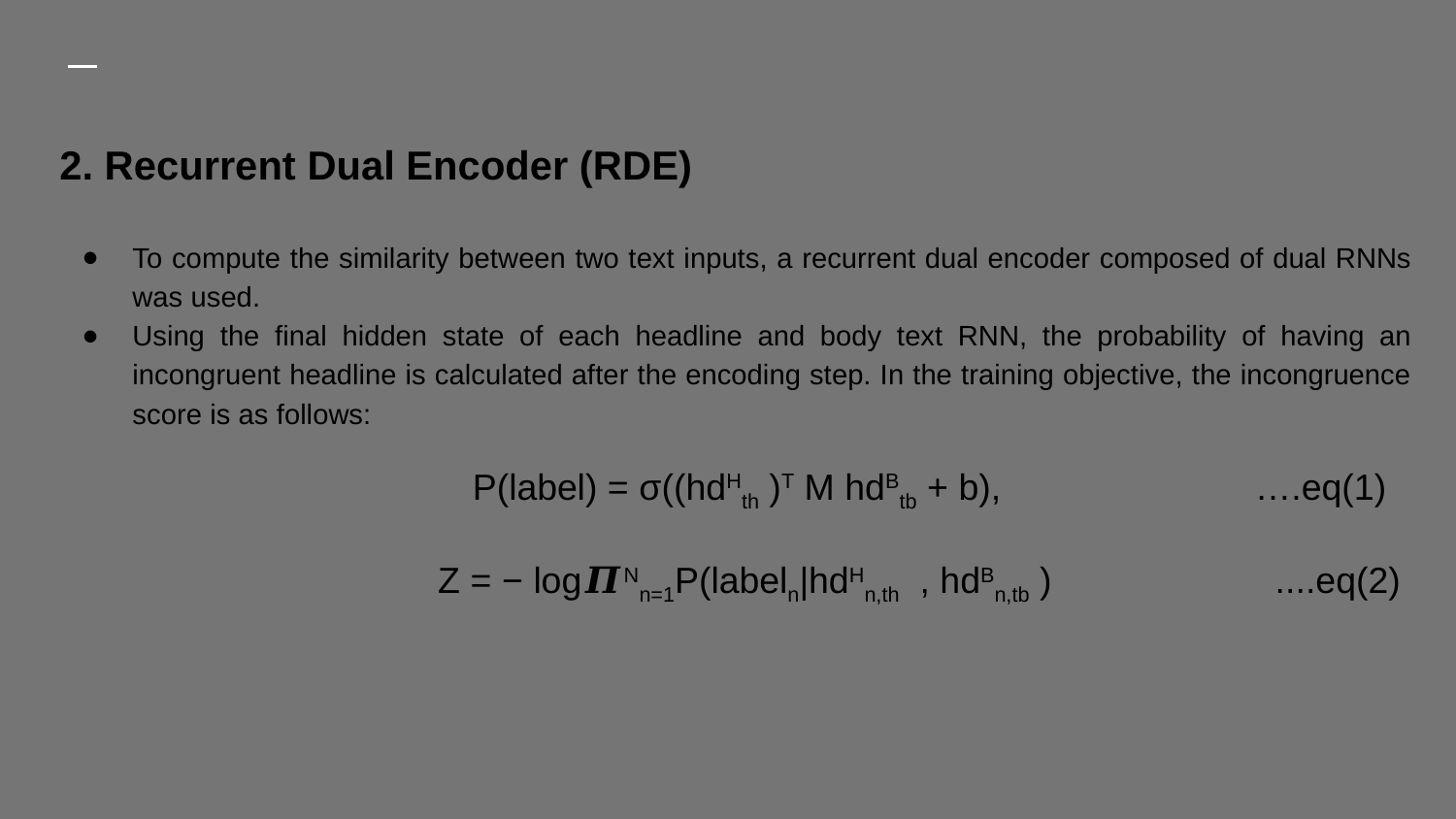

# 2. Recurrent Dual Encoder (RDE)

To compute the similarity between two text inputs, a recurrent dual encoder composed of dual RNNs was used.
Using the final hidden state of each headline and body text RNN, the probability of having an incongruent headline is calculated after the encoding step. In the training objective, the incongruence score is as follows:

                                       P(label) = σ((hdHth )T M hdBtb + b),                         ….eq(1)

                                    Z = − log𝜫Nn=1P(labeln|hdHn,th  , hdBn,tb )                      ....eq(2)